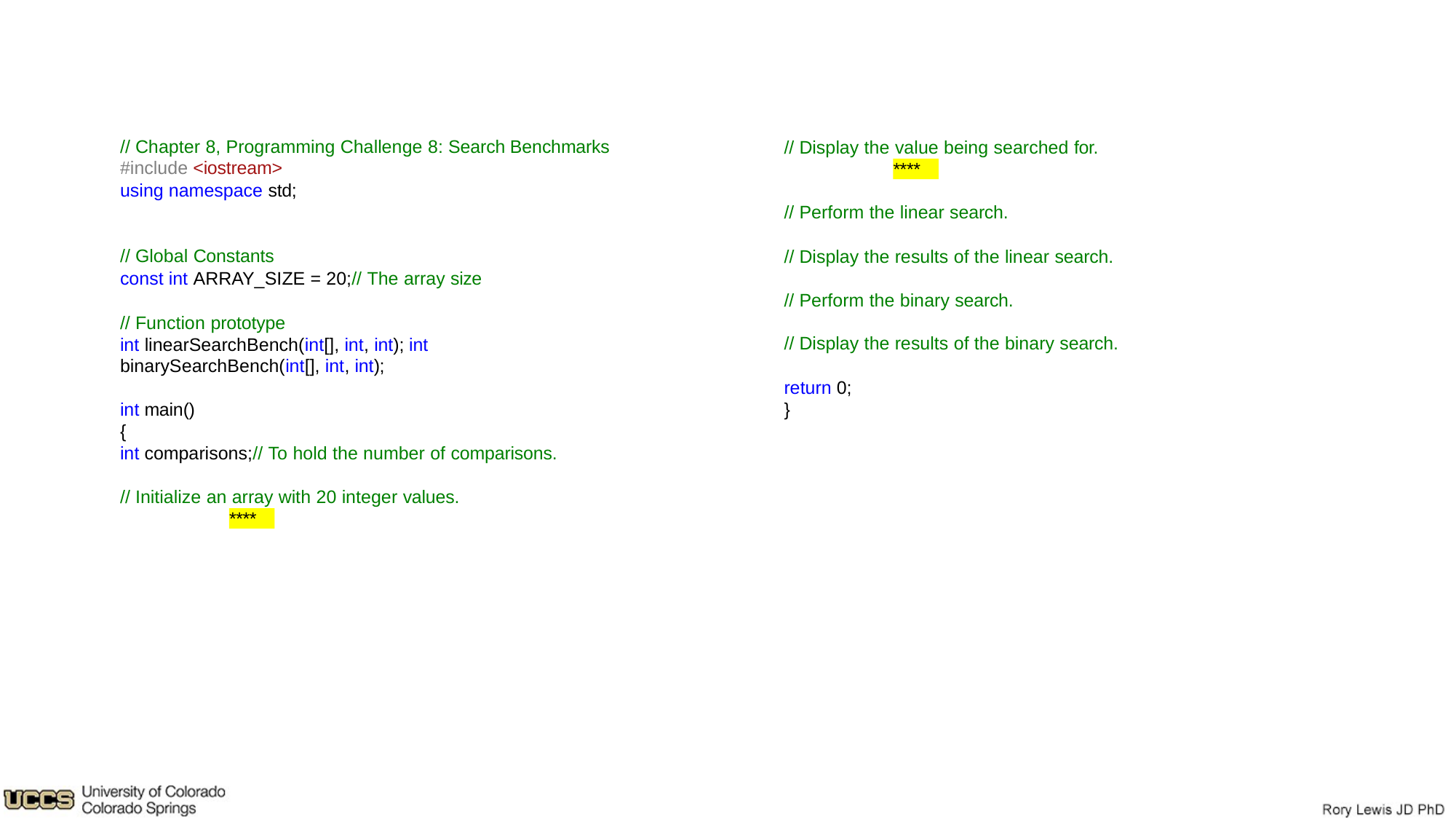

// Chapter 8, Programming Challenge 8: Search Benchmarks
#include <iostream>
using namespace std;
// Display the value being searched for.
****
// Perform the linear search.
// Global Constants
const int ARRAY_SIZE = 20;// The array size
// Display the results of the linear search.
// Perform the binary search.
// Function prototype
int linearSearchBench(int[], int, int); int binarySearchBench(int[], int, int);
// Display the results of the binary search.
return 0;
}
int main()
{
int comparisons;// To hold the number of comparisons.
// Initialize an array with 20 integer values.
****